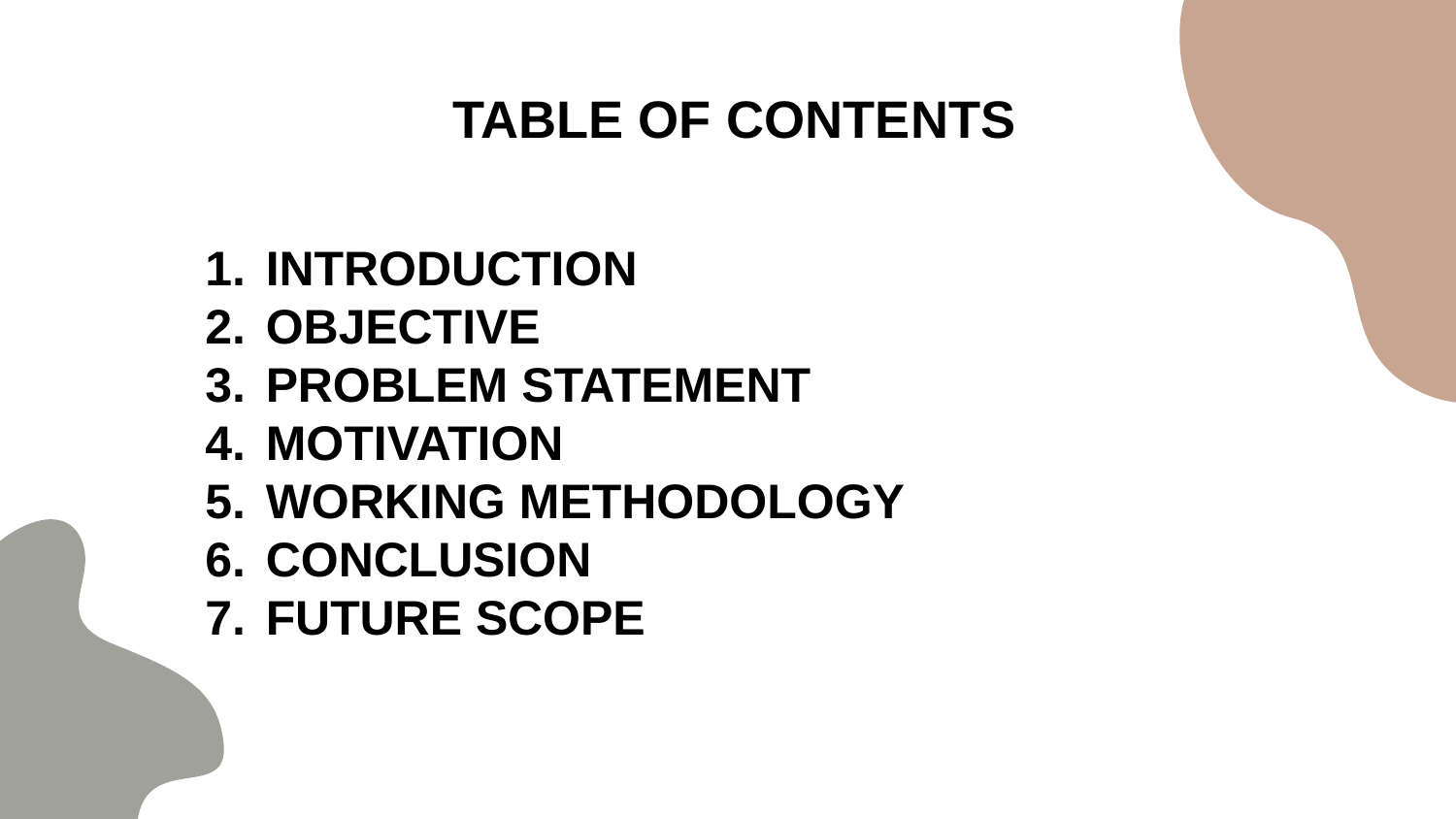

TABLE OF CONTENTS
INTRODUCTION
OBJECTIVE
PROBLEM STATEMENT
MOTIVATION
WORKING METHODOLOGY
CONCLUSION
FUTURE SCOPE